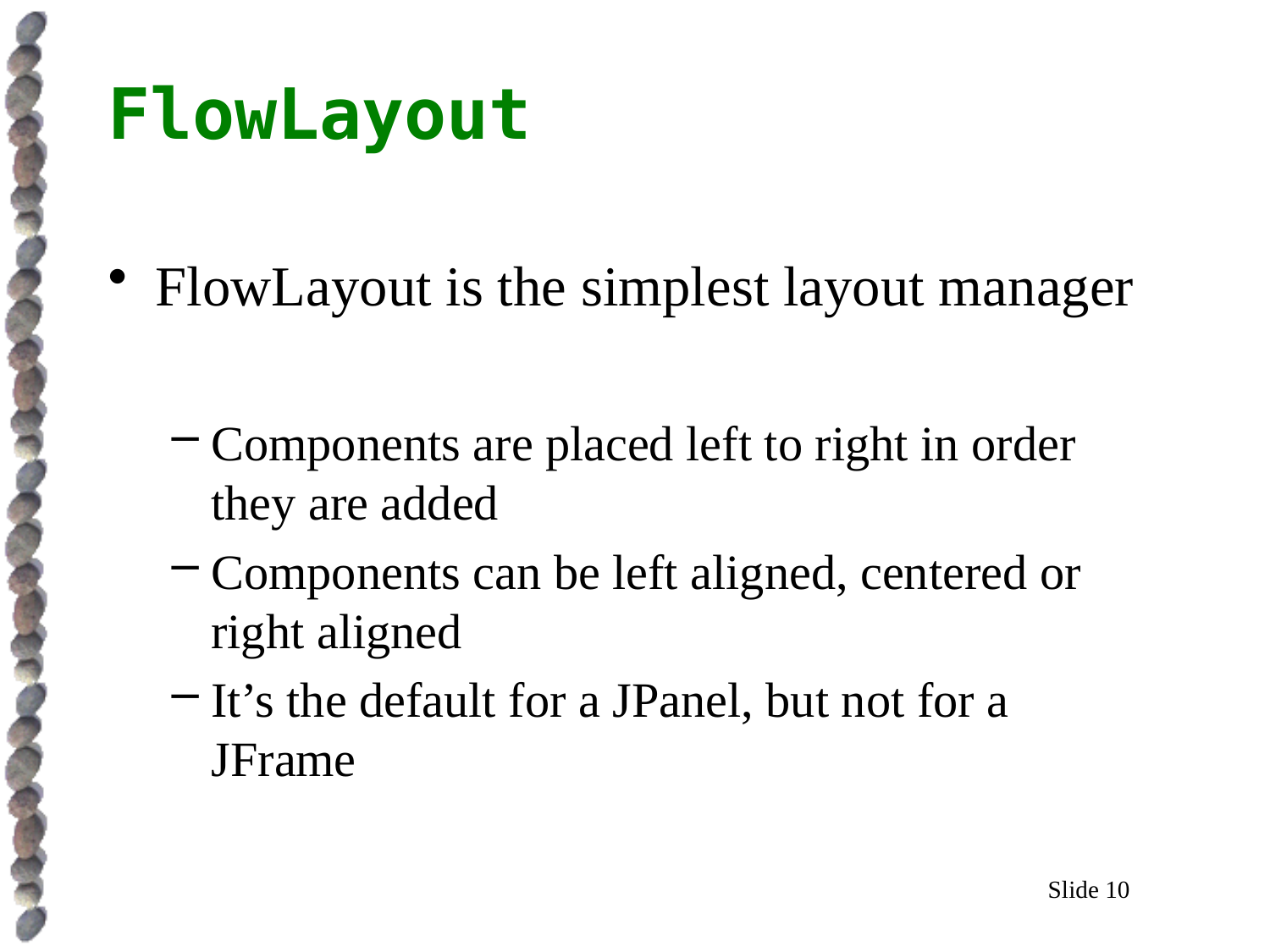

# FlowLayout
FlowLayout is the simplest layout manager

Components are placed left to right in order they are added
Components can be left aligned, centered or right aligned
It’s the default for a JPanel, but not for a JFrame

Slide 10